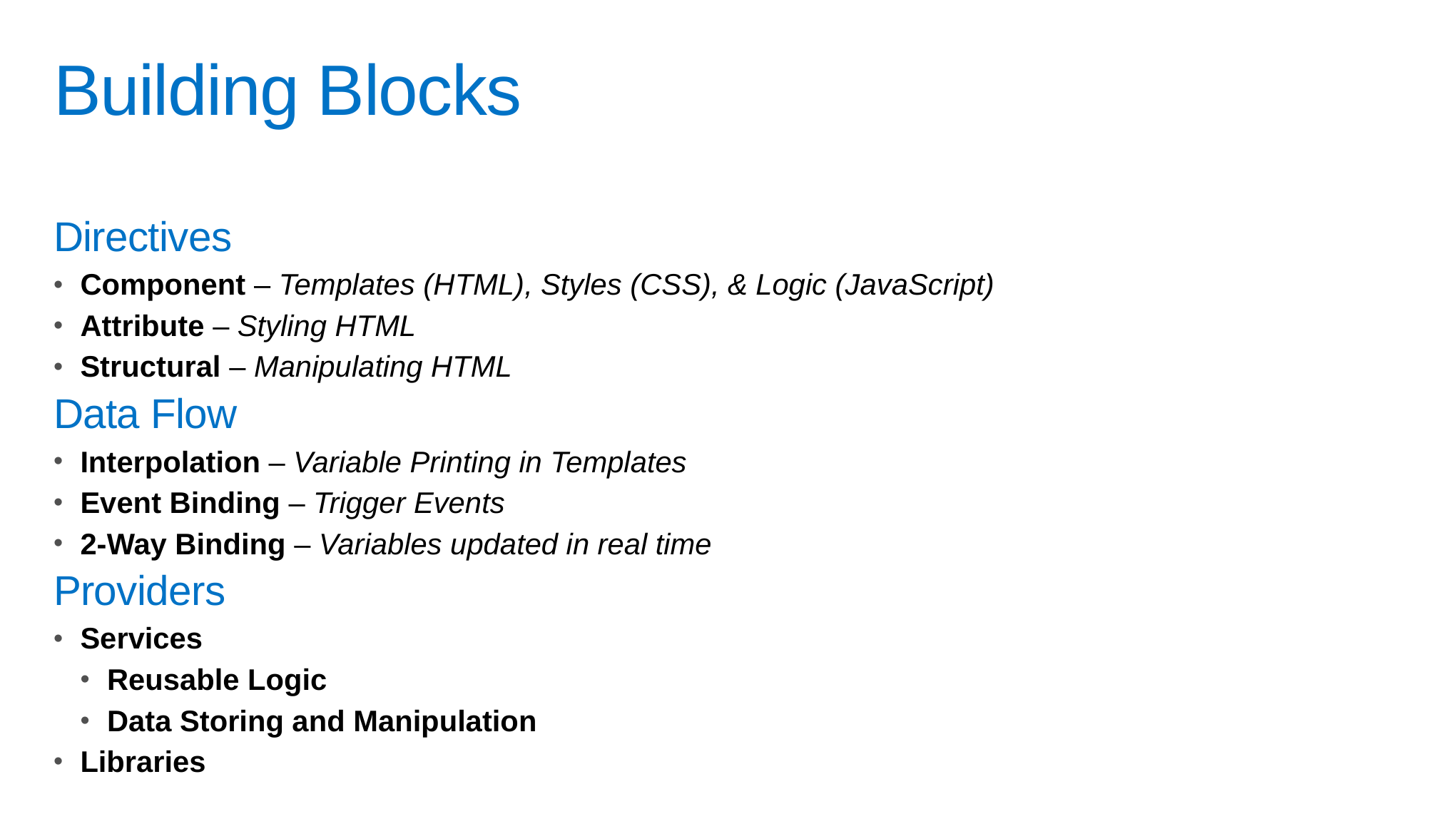

# Building Blocks

Directives
Component – Templates (HTML), Styles (CSS), & Logic (JavaScript)
Attribute – Styling HTML
Structural – Manipulating HTML
Data Flow
Interpolation – Variable Printing in Templates
Event Binding – Trigger Events
2-Way Binding – Variables updated in real time
Providers
Services
Reusable Logic
Data Storing and Manipulation
Libraries